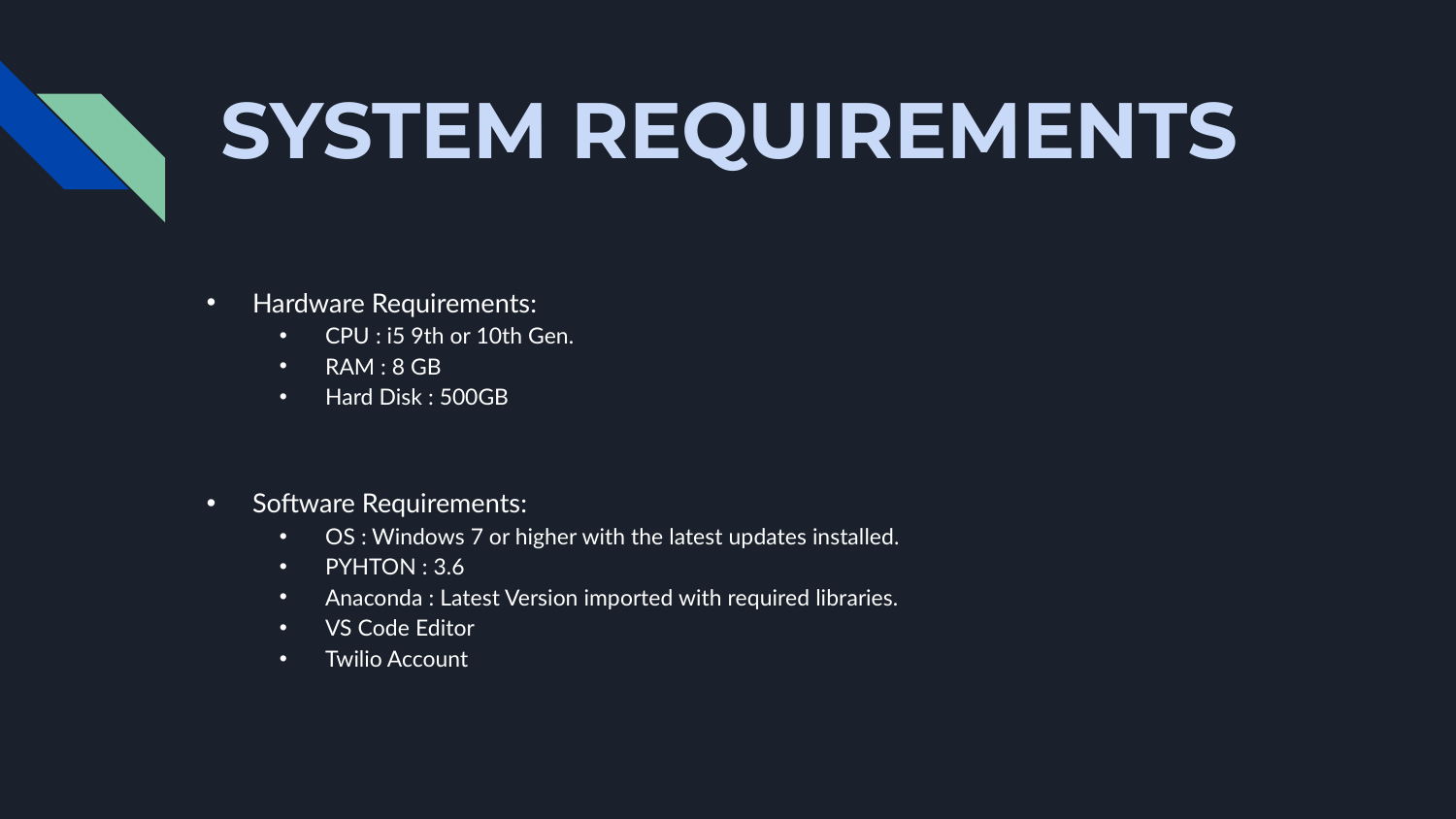

# SYSTEM REQUIREMENTS

Hardware Requirements:
CPU : i5 9th or 10th Gen.
RAM : 8 GB
Hard Disk : 500GB

Software Requirements:
OS : Windows 7 or higher with the latest updates installed.
PYHTON : 3.6
Anaconda : Latest Version imported with required libraries.
VS Code Editor
Twilio Account